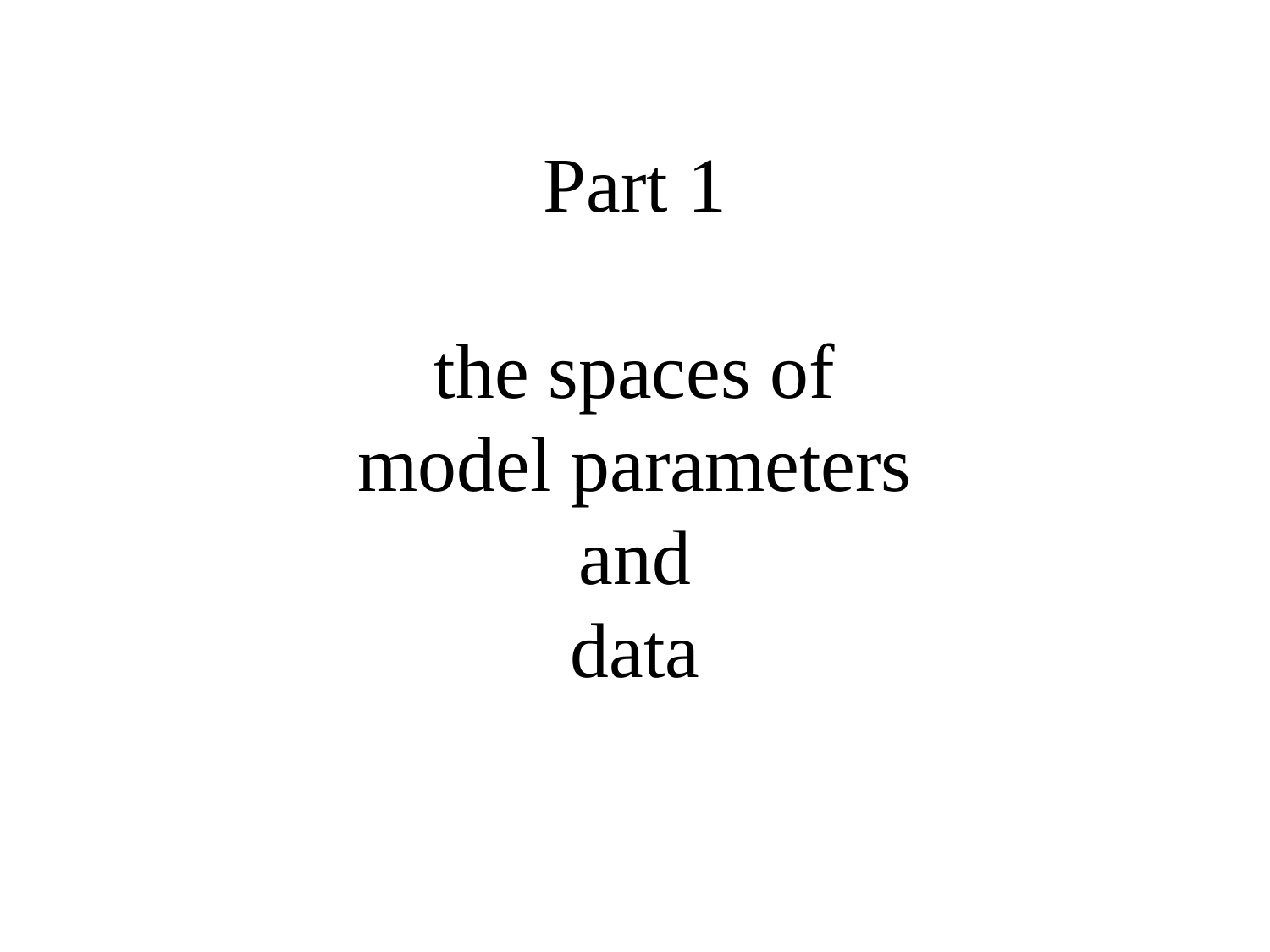

# Part 1 the spaces of model parameters and data